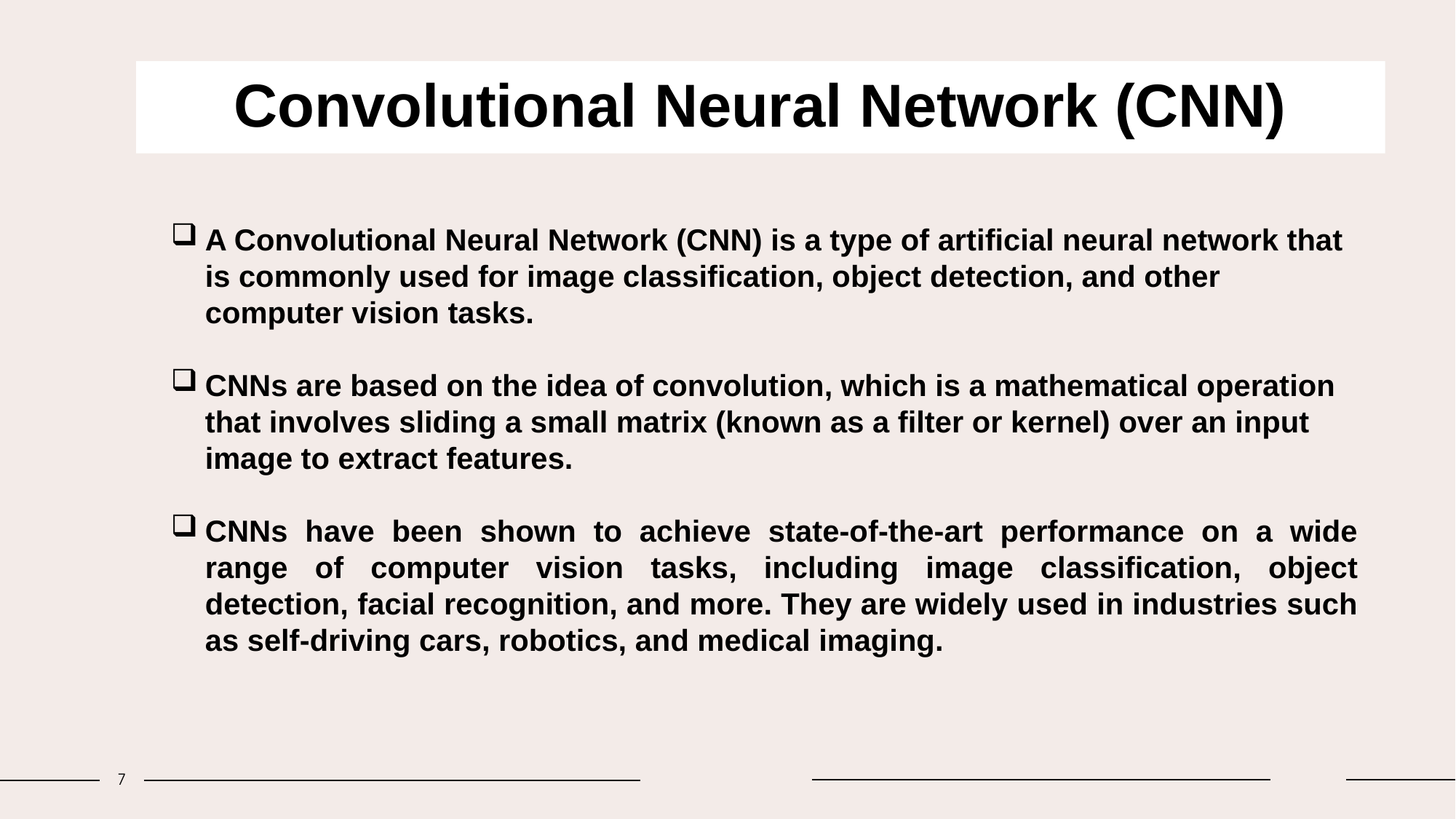

# Convolutional Neural Network (CNN)
A Convolutional Neural Network (CNN) is a type of artificial neural network that is commonly used for image classification, object detection, and other computer vision tasks.

CNNs are based on the idea of convolution, which is a mathematical operation that involves sliding a small matrix (known as a filter or kernel) over an input image to extract features.

CNNs have been shown to achieve state-of-the-art performance on a wide range of computer vision tasks, including image classification, object detection, facial recognition, and more. They are widely used in industries such as self-driving cars, robotics, and medical imaging.
7